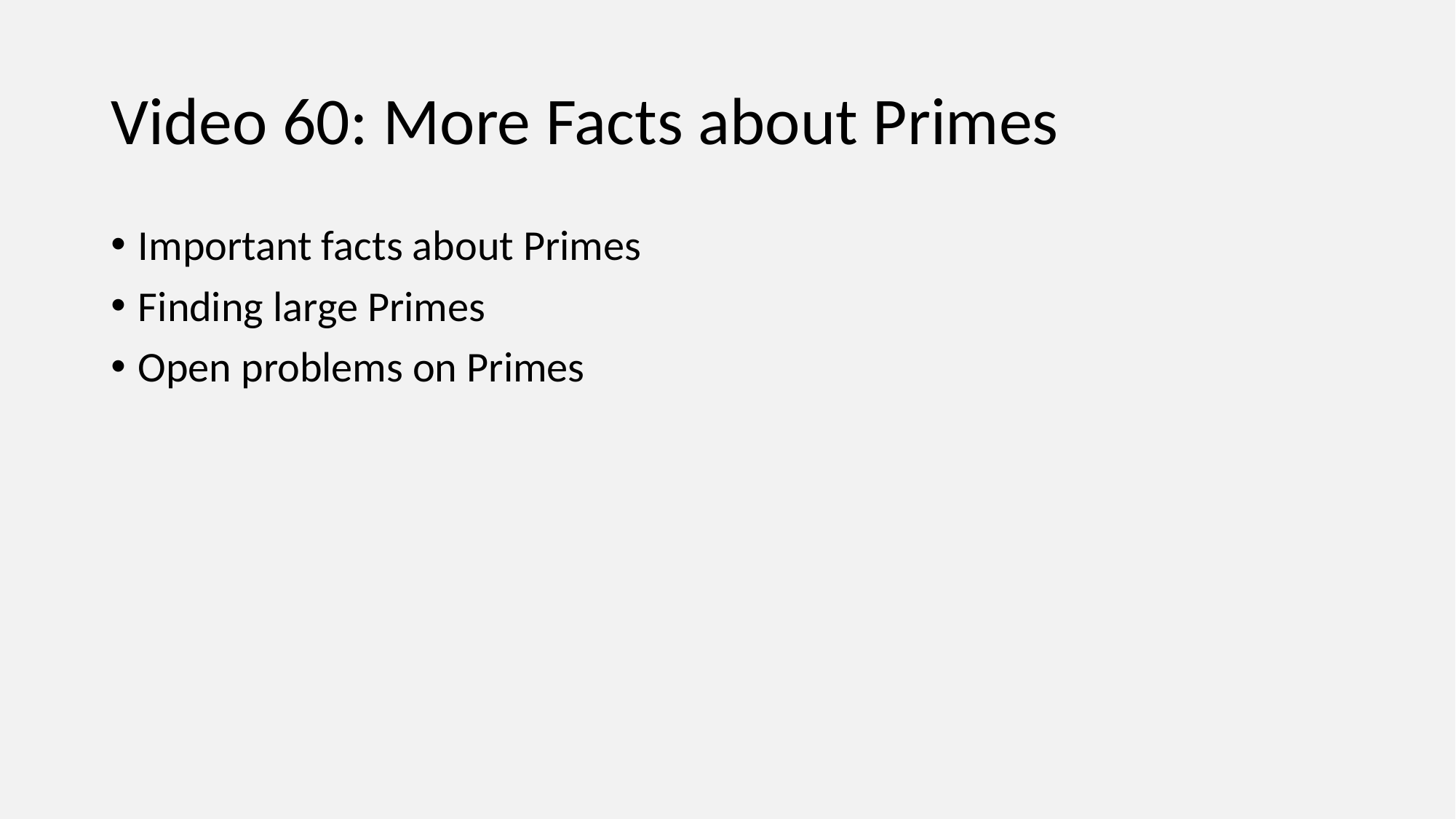

# Video 60: More Facts about Primes
Important facts about Primes
Finding large Primes
Open problems on Primes